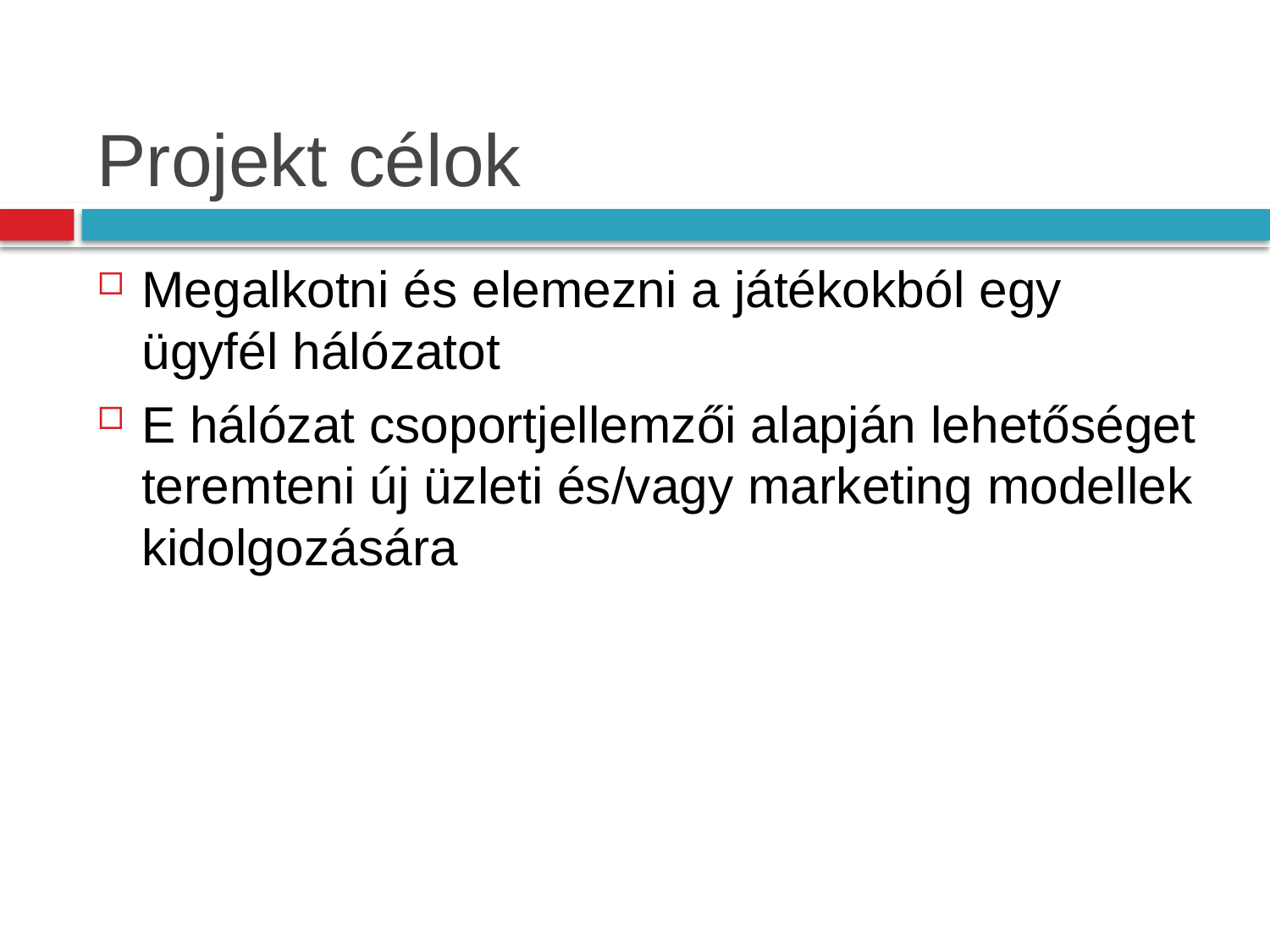

# Projekt célok
Megalkotni és elemezni a játékokból egy ügyfél hálózatot
E hálózat csoportjellemzői alapján lehetőséget teremteni új üzleti és/vagy marketing modellek kidolgozására